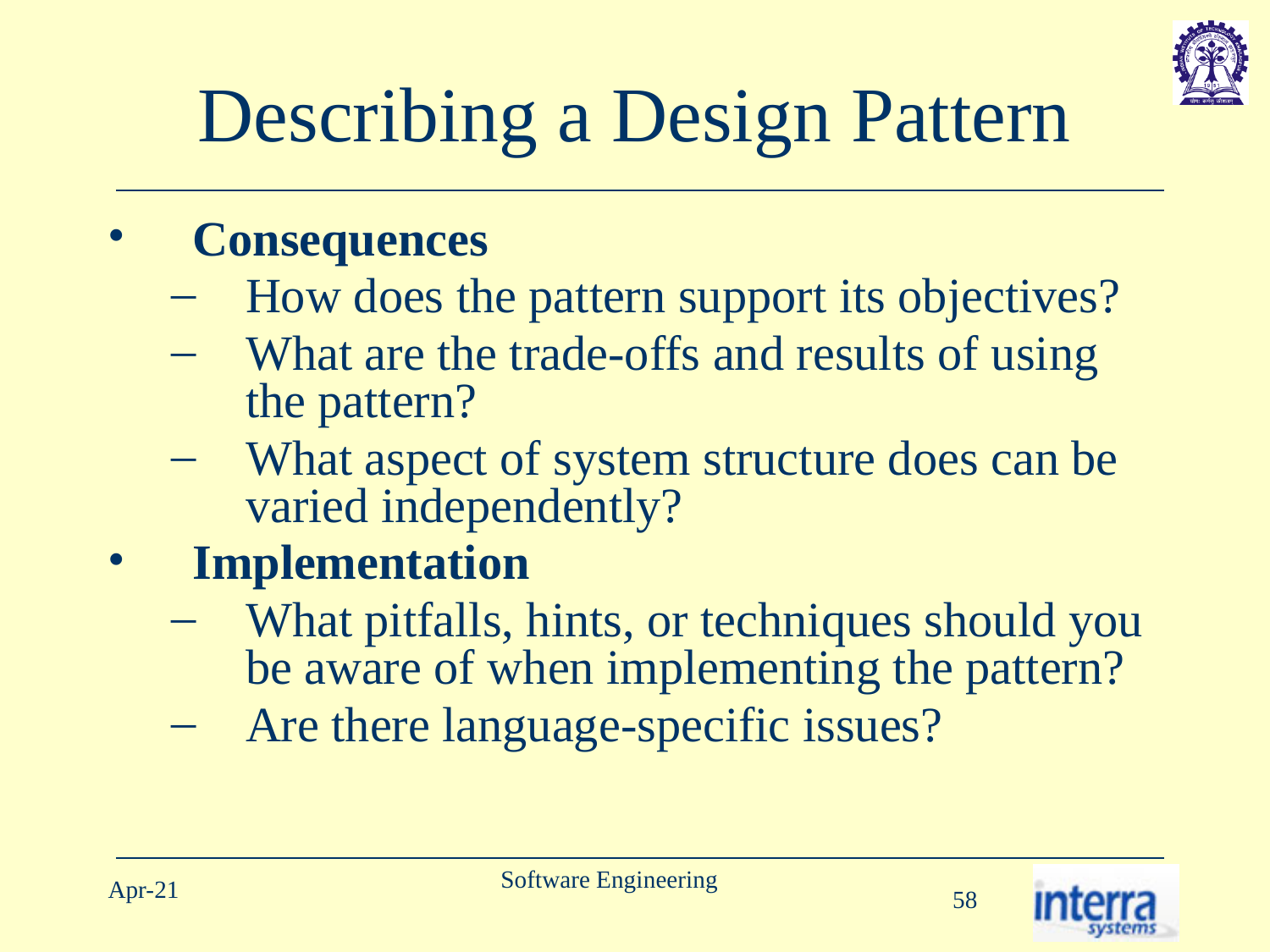

# Describing a Design Pattern
Consequences
How does the pattern support its objectives?
What are the trade-offs and results of using the pattern?
What aspect of system structure does can be varied independently?
Implementation
What pitfalls, hints, or techniques should you be aware of when implementing the pattern?
Are there language-specific issues?

Software Engineering
Apr-21